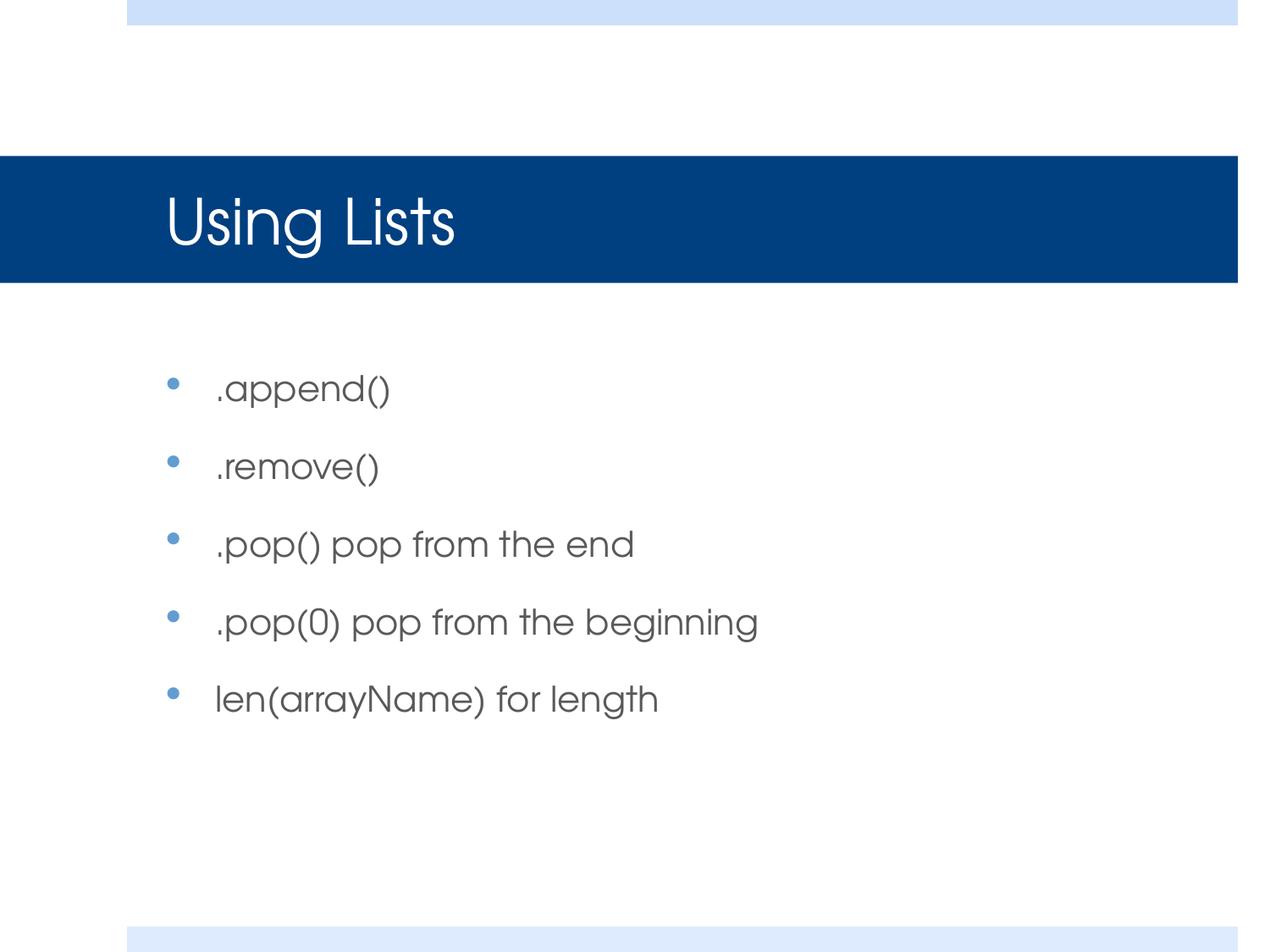

# Using Lists
.append()
.remove()
.pop() pop from the end
.pop(0) pop from the beginning
len(arrayName) for length